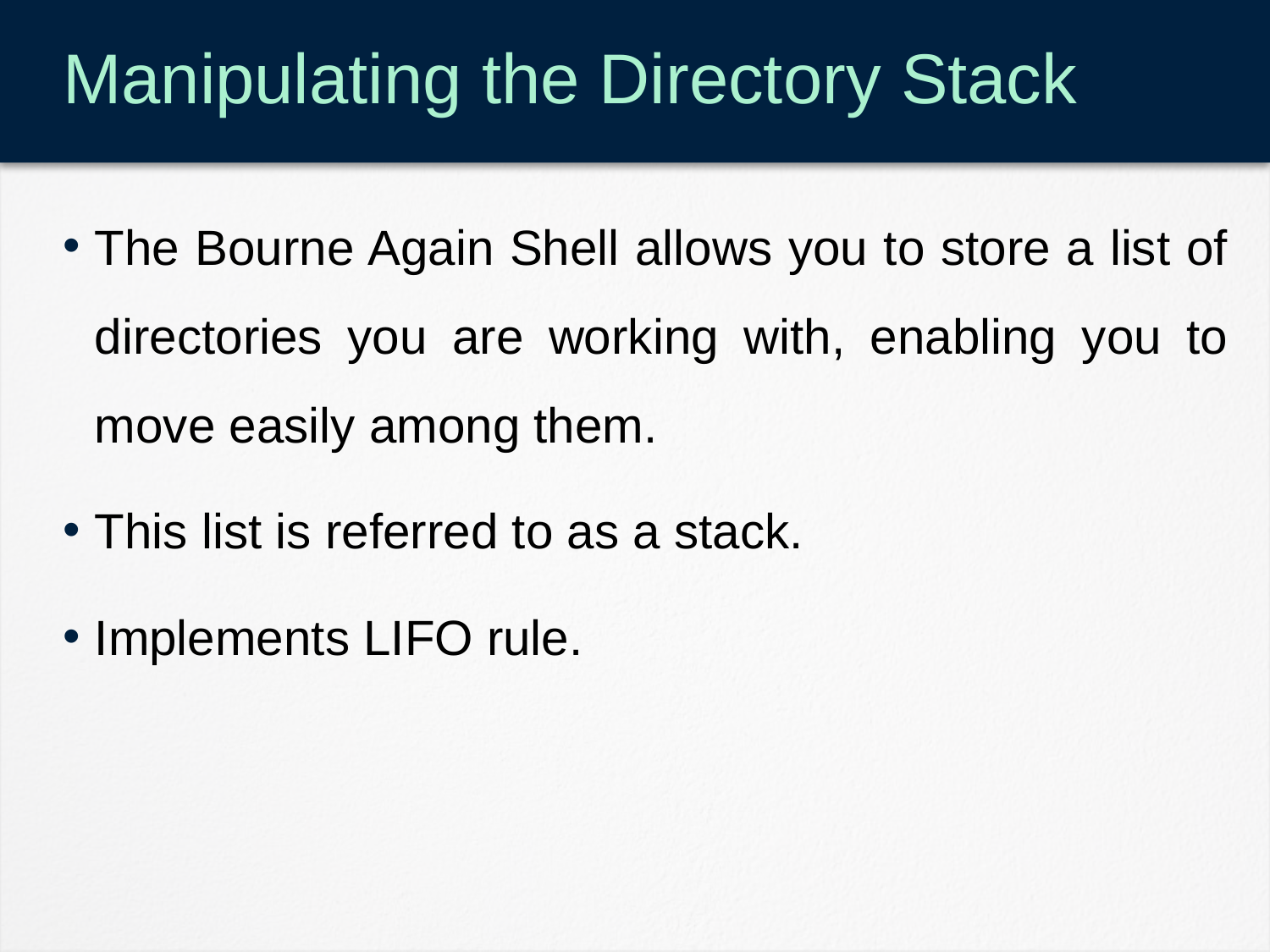

# Manipulating the Directory Stack
The Bourne Again Shell allows you to store a list of directories you are working with, enabling you to move easily among them.
This list is referred to as a stack.
Implements LIFO rule.